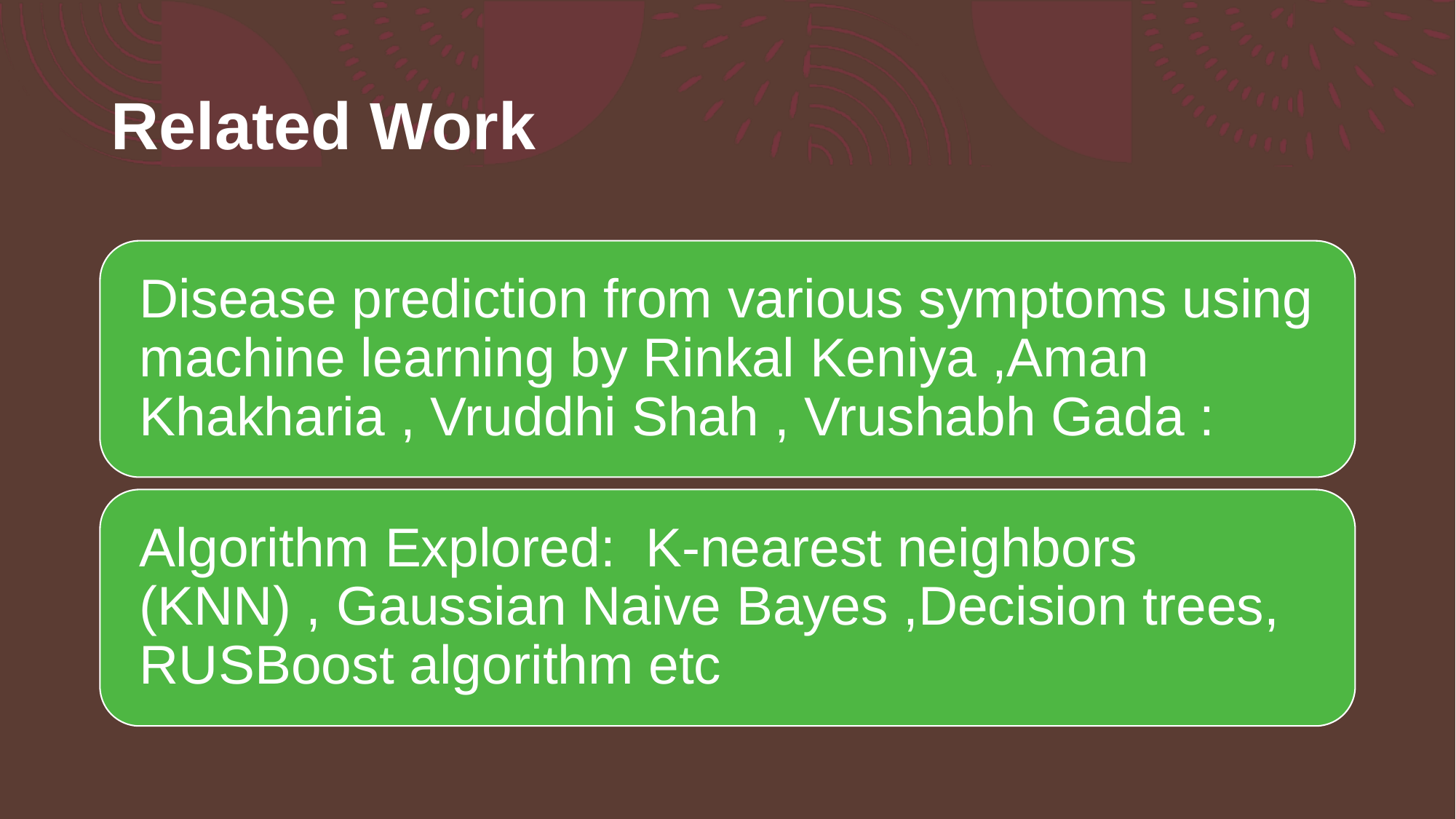

# Related Work
Disease prediction from various symptoms using machine learning by Rinkal Keniya ,Aman Khakharia , Vruddhi Shah , Vrushabh Gada :
Algorithm Explored:  K-nearest neighbors (KNN) , Gaussian Naive Bayes ,Decision trees, RUSBoost algorithm etc